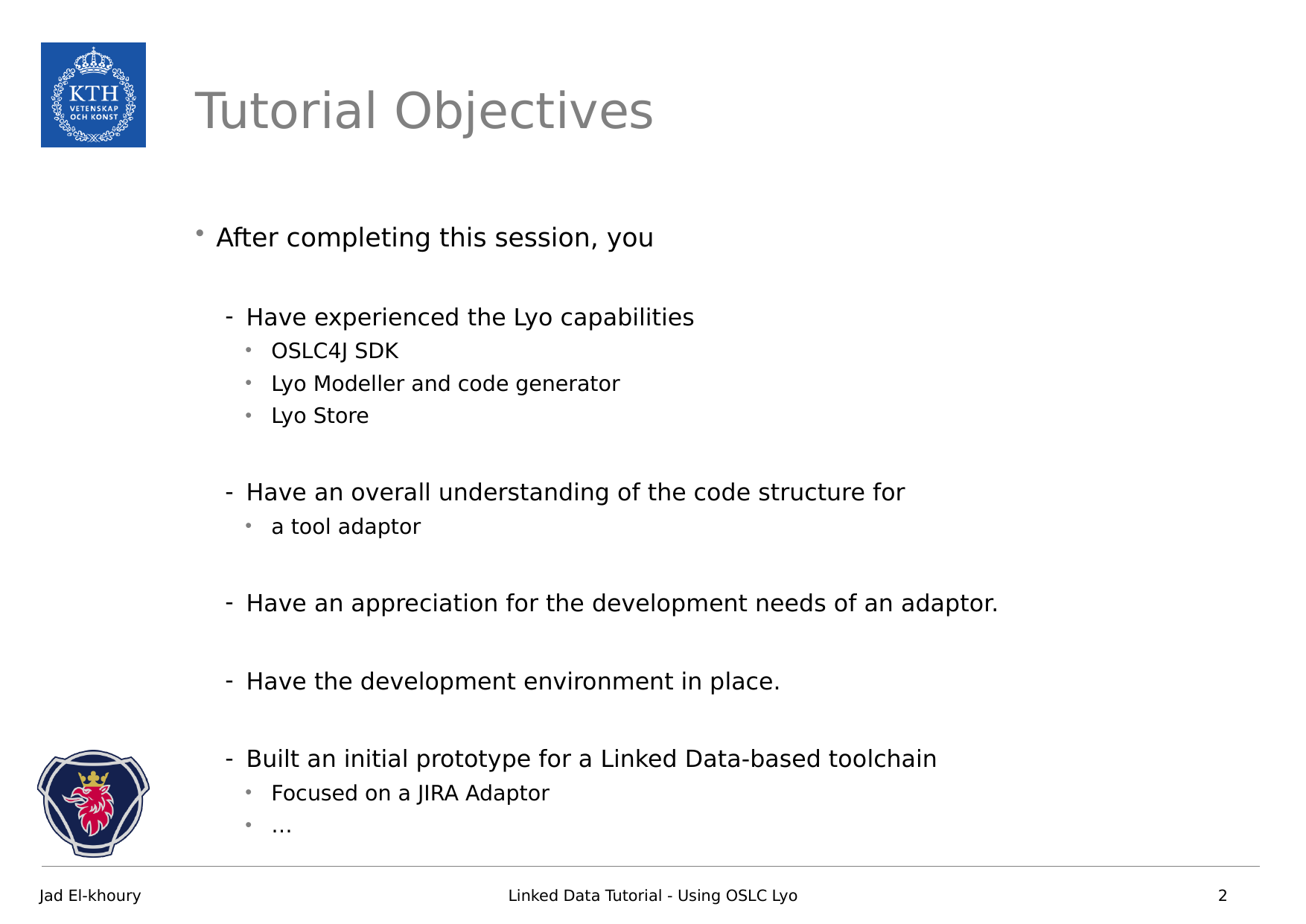

# Tutorial Objectives
After completing this session, you

Have experienced the Lyo capabilities
OSLC4J SDK
Lyo Modeller and code generator
Lyo Store

Have an overall understanding of the code structure for
a tool adaptor

Have an appreciation for the development needs of an adaptor.

Have the development environment in place.

Built an initial prototype for a Linked Data-based toolchain
Focused on a JIRA Adaptor
…

2